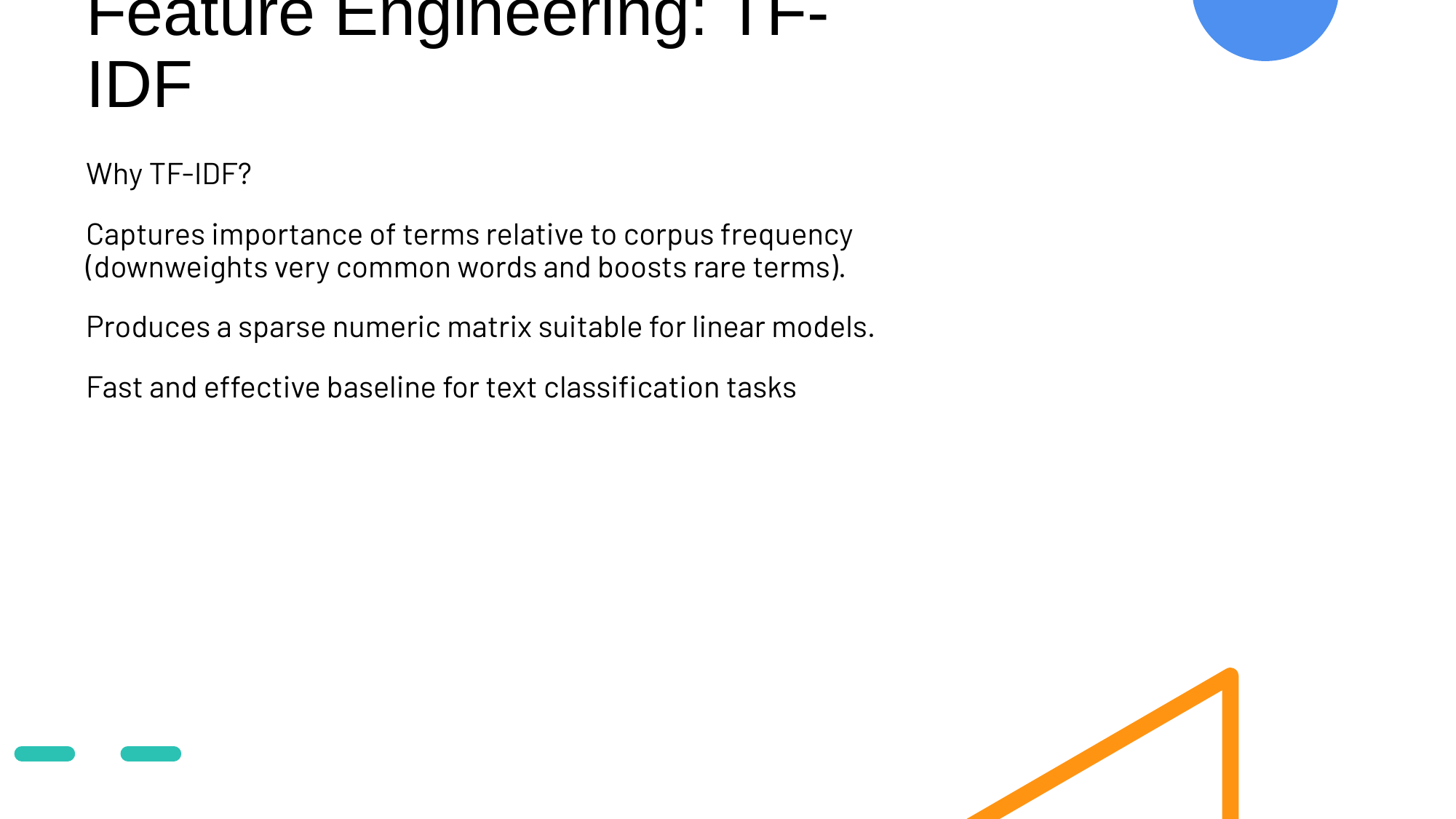

# Feature Engineering: TF-IDF
Why TF-IDF?
Captures importance of terms relative to corpus frequency (downweights very common words and boosts rare terms).
Produces a sparse numeric matrix suitable for linear models.
Fast and effective baseline for text classification tasks